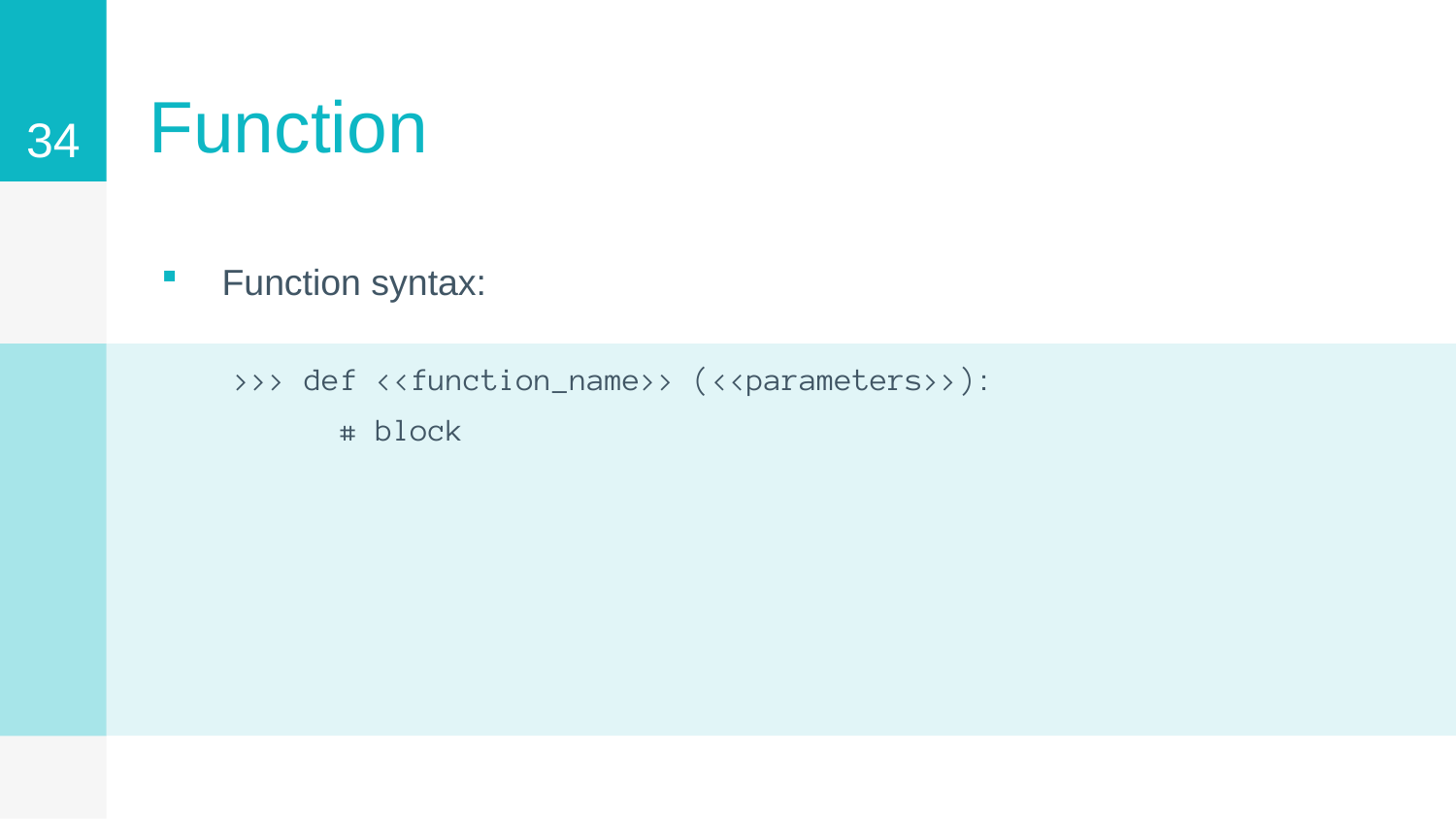

34
# Function
Function syntax:
>>> def <<function_name>> (<<parameters>>):
      # block